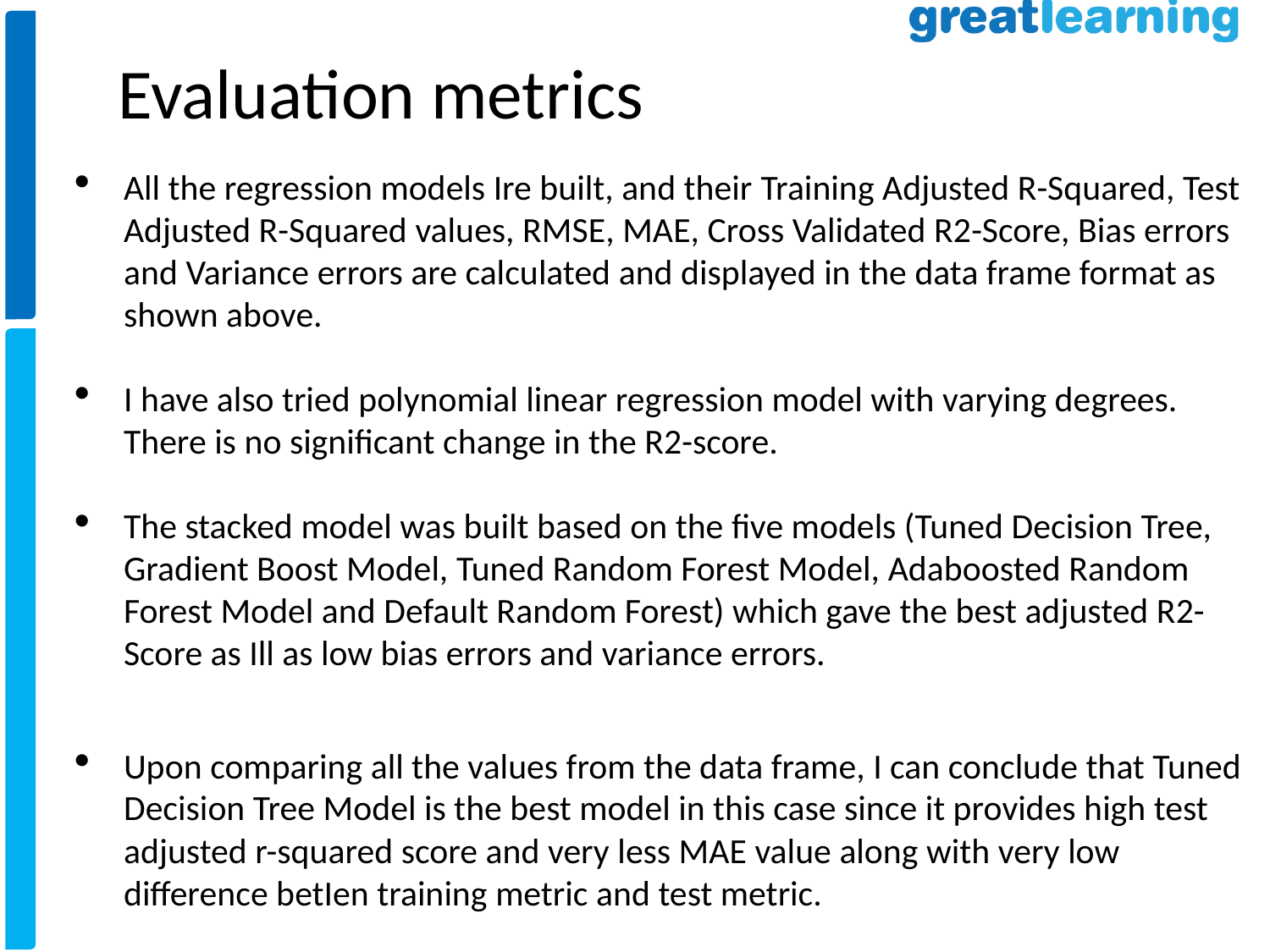

Evaluation metrics
All the regression models Ire built, and their Training Adjusted R-Squared, Test Adjusted R-Squared values, RMSE, MAE, Cross Validated R2-Score, Bias errors and Variance errors are calculated and displayed in the data frame format as shown above.

I have also tried polynomial linear regression model with varying degrees. There is no significant change in the R2-score.

The stacked model was built based on the five models (Tuned Decision Tree, Gradient Boost Model, Tuned Random Forest Model, Adaboosted Random Forest Model and Default Random Forest) which gave the best adjusted R2-Score as Ill as low bias errors and variance errors.

Upon comparing all the values from the data frame, I can conclude that Tuned Decision Tree Model is the best model in this case since it provides high test adjusted r-squared score and very less MAE value along with very low difference betIen training metric and test metric.